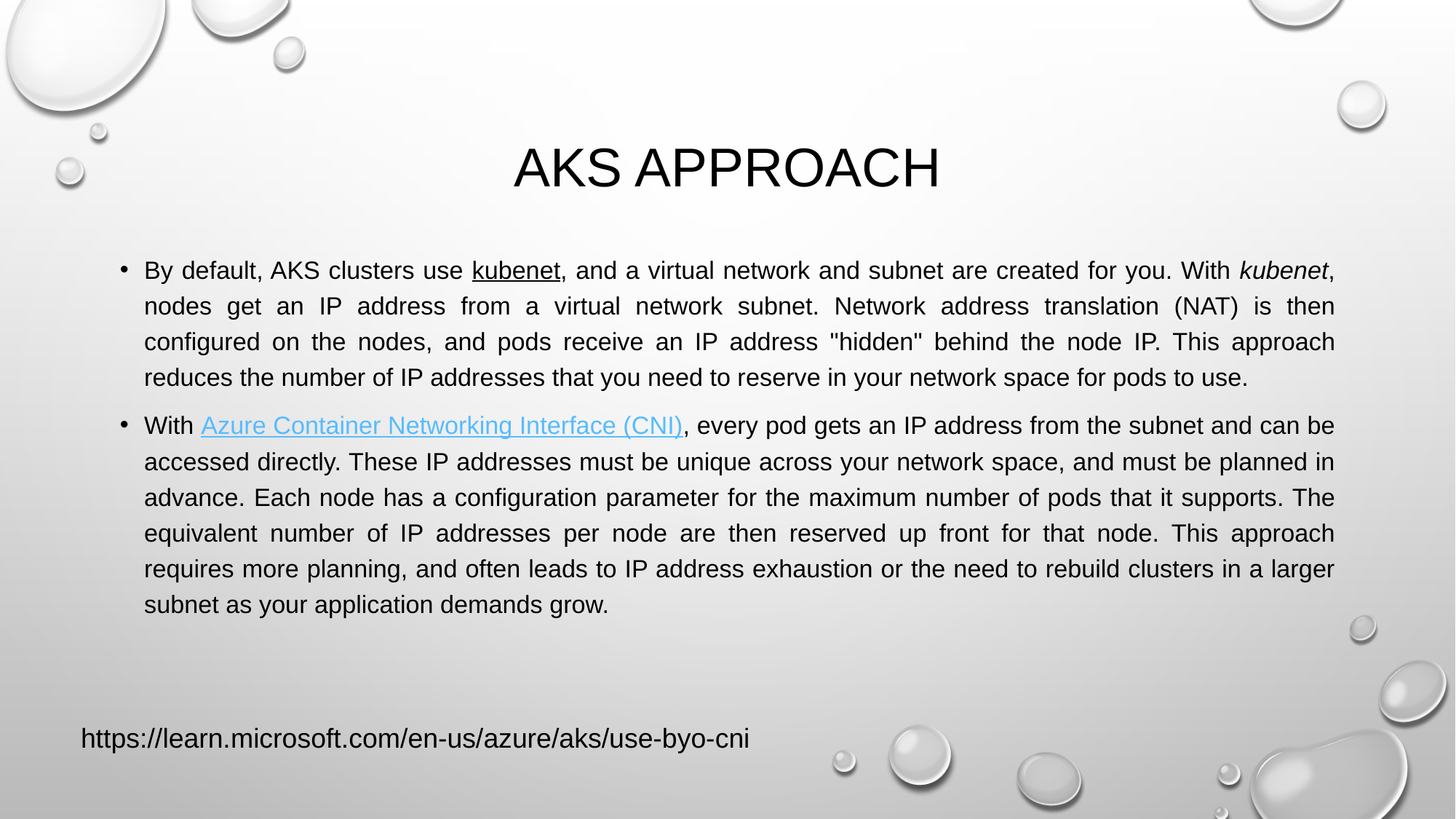

# AKS ApProach
By default, AKS clusters use kubenet, and a virtual network and subnet are created for you. With kubenet, nodes get an IP address from a virtual network subnet. Network address translation (NAT) is then configured on the nodes, and pods receive an IP address "hidden" behind the node IP. This approach reduces the number of IP addresses that you need to reserve in your network space for pods to use.
With Azure Container Networking Interface (CNI), every pod gets an IP address from the subnet and can be accessed directly. These IP addresses must be unique across your network space, and must be planned in advance. Each node has a configuration parameter for the maximum number of pods that it supports. The equivalent number of IP addresses per node are then reserved up front for that node. This approach requires more planning, and often leads to IP address exhaustion or the need to rebuild clusters in a larger subnet as your application demands grow.

https://learn.microsoft.com/en-us/azure/aks/use-byo-cni